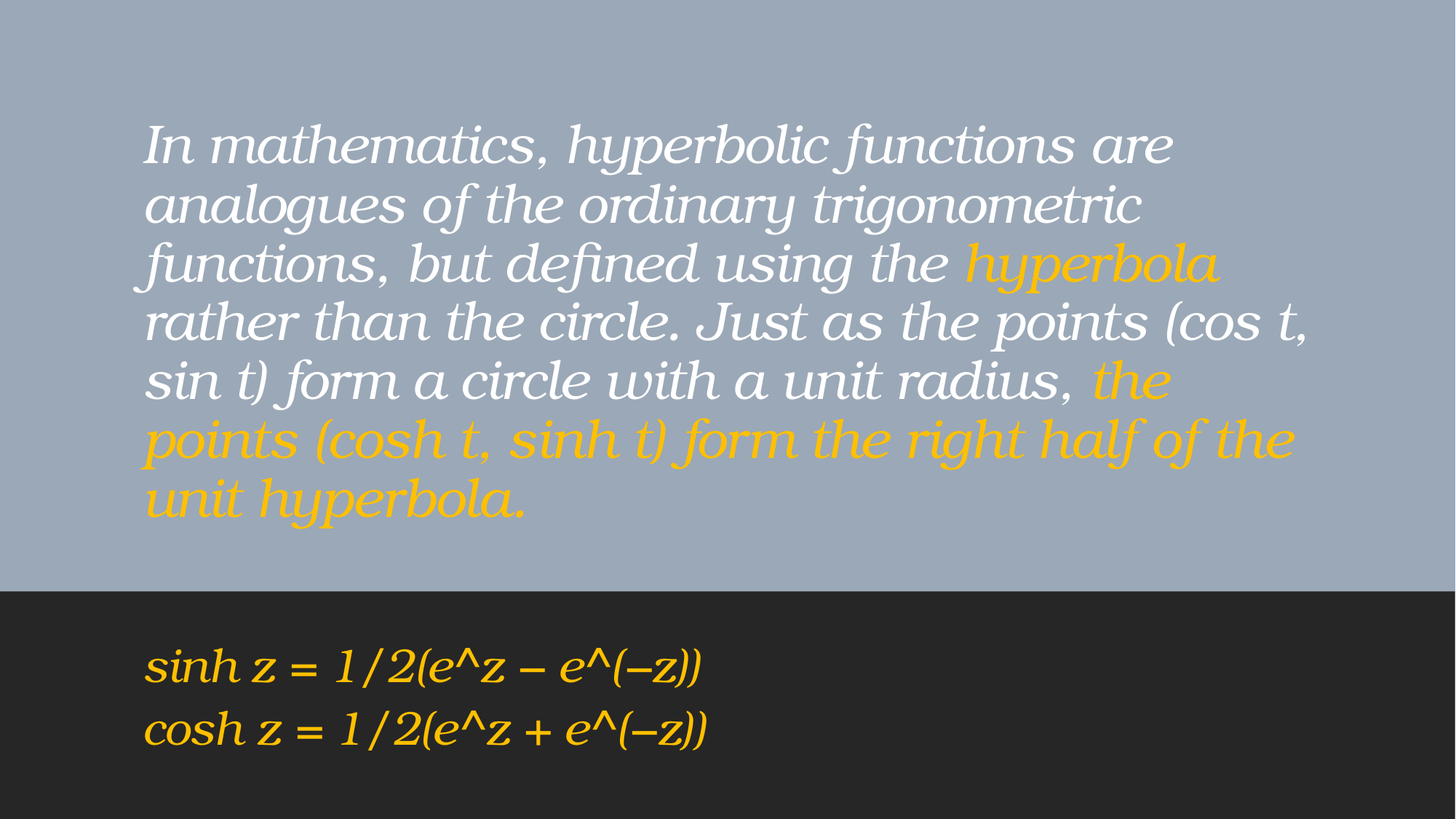

# In mathematics, hyperbolic functions are analogues of the ordinary trigonometric functions, but defined using the hyperbola rather than the circle. Just as the points (cos t, sin t) form a circle with a unit radius, the points (cosh t, sinh t) form the right half of the unit hyperbola.

sinh z = 1/2(e^z − e^(−z))
cosh z = 1/2(e^z + e^(−z))